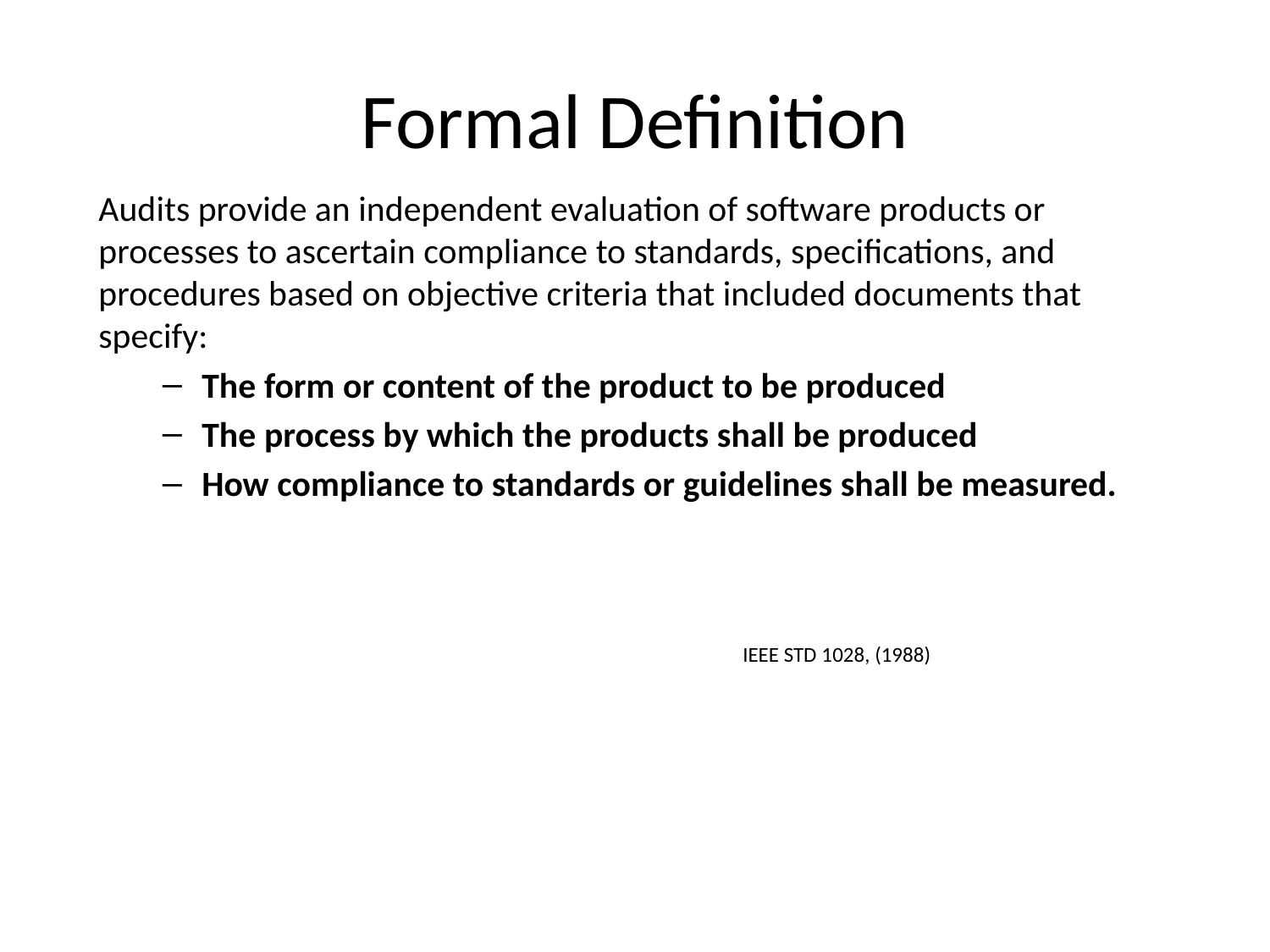

Formal Definition
Audits provide an independent evaluation of software products or processes to ascertain compliance to standards, specifications, and procedures based on objective criteria that included documents that specify:
The form or content of the product to be produced
The process by which the products shall be produced
How compliance to standards or guidelines shall be measured.
IEEE STD 1028, (1988)